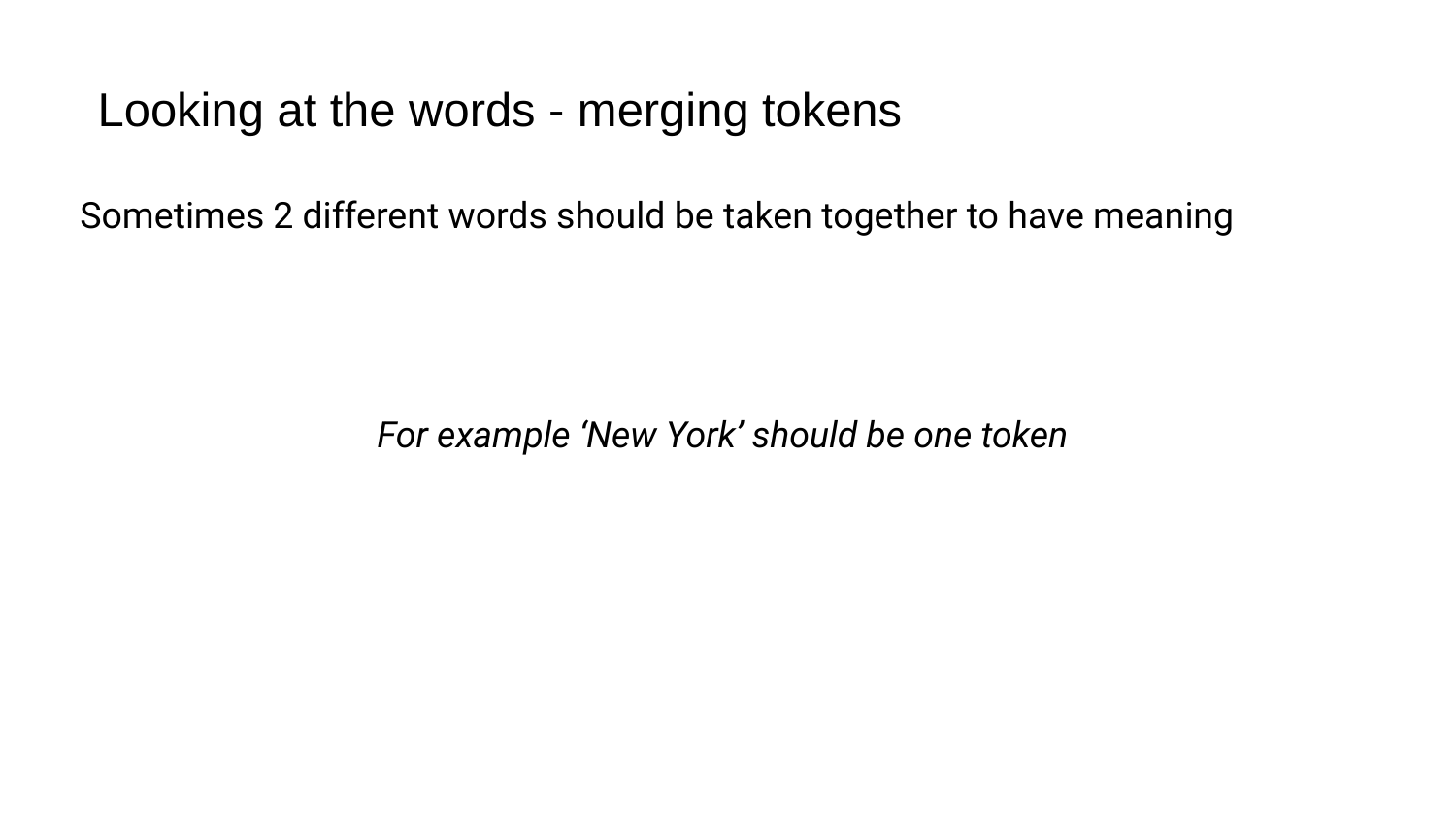

# Looking at the words - merging tokens
Sometimes 2 different words should be taken together to have meaning
For example ‘New York’ should be one token